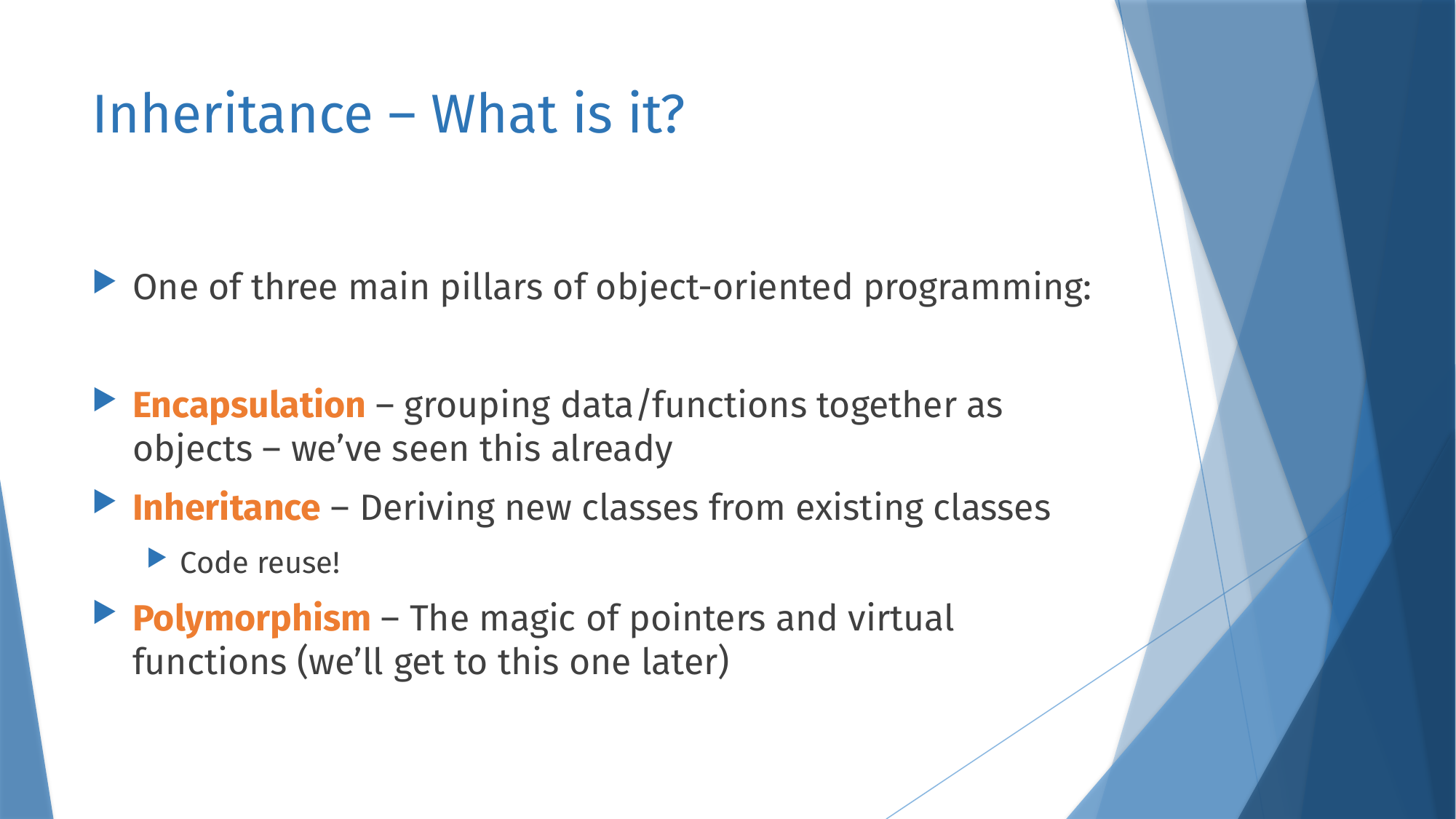

# Inheritance – What is it?
One of three main pillars of object-oriented programming:

Encapsulation – grouping data/functions together as objects – we’ve seen this already
Inheritance – Deriving new classes from existing classes
Code reuse!
Polymorphism – The magic of pointers and virtual functions (we’ll get to this one later)